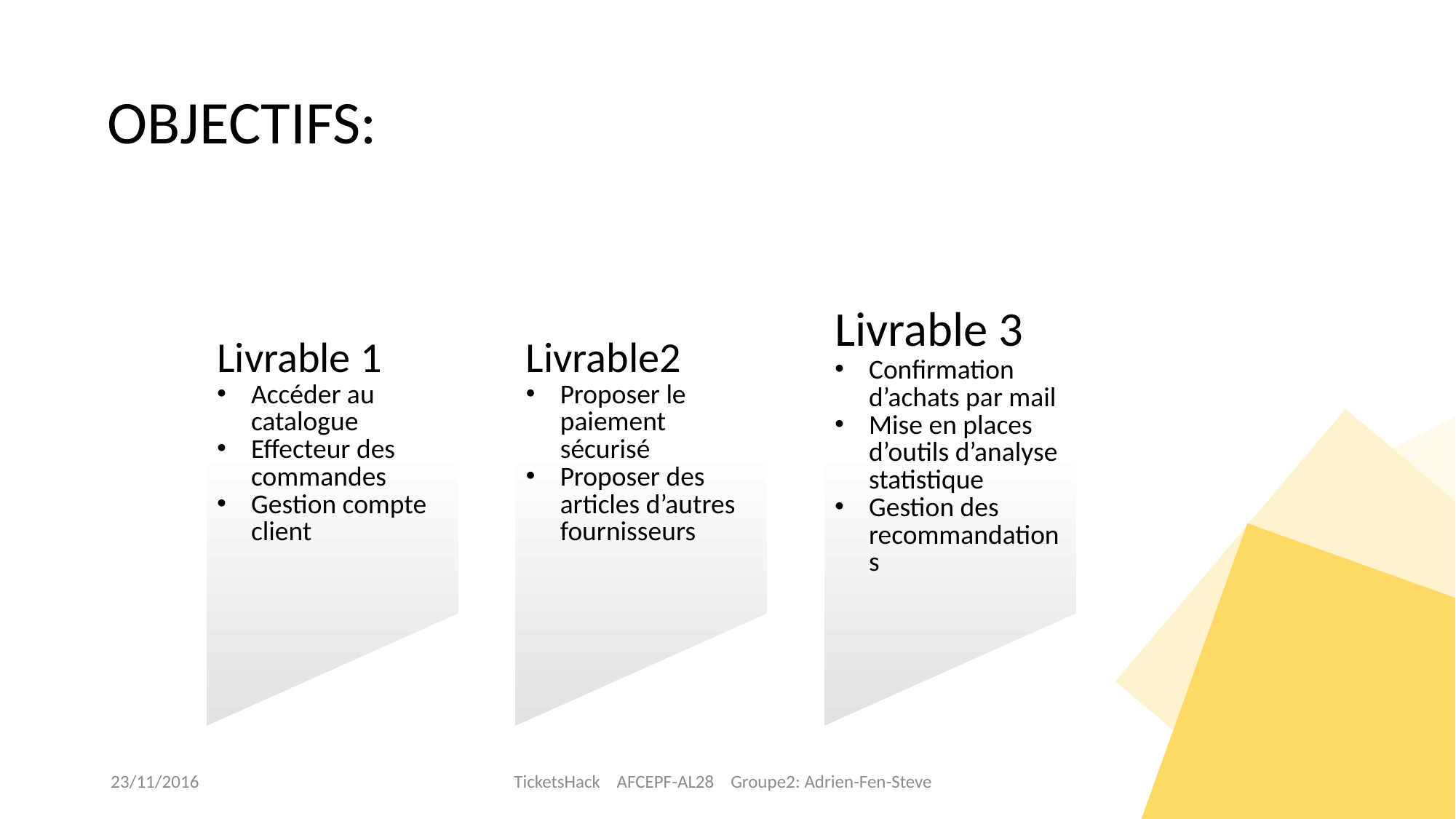

OBJECTIFS:
Livrable 1
Livrable2
Proposer des articles d’autres fournisseurs
Proposer le paiement sécurisé
Livrable 3
Accéder au catalogue
Gestion compte client
Effecteur des commandes
Confirmation d’achats par mail
Mise en places d’outils d’analyse statistique
Gestion des recommandations

23/11/2016
TicketsHack    AFCEPF-AL28    Groupe2: Adrien-Fen-Steve
4